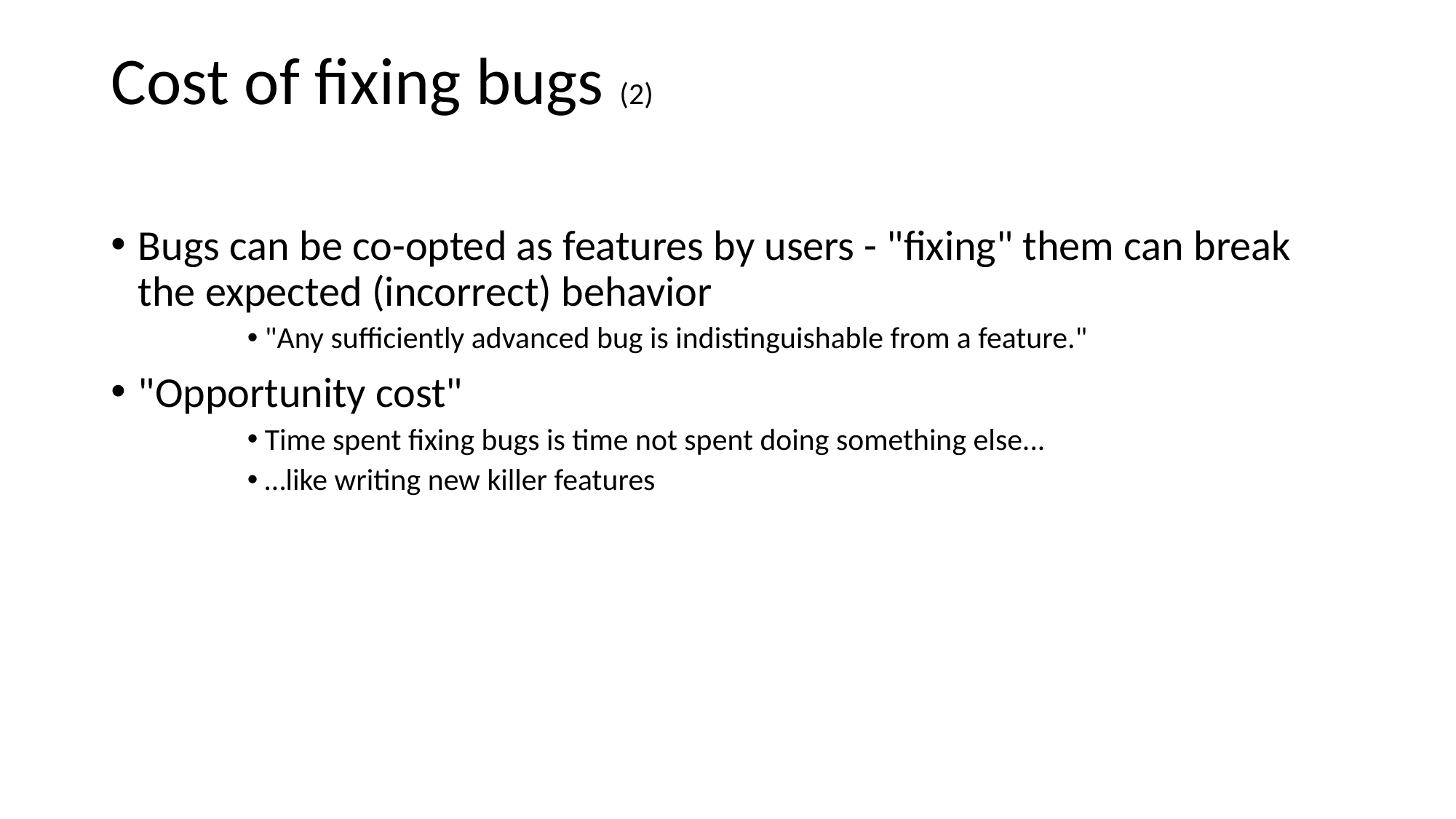

# Cost of fixing bugs (2)
Bugs can be co-opted as features by users - "fixing" them can break the expected (incorrect) behavior
 "Any sufficiently advanced bug is indistinguishable from a feature."
"Opportunity cost"
 Time spent fixing bugs is time not spent doing something else...
 …like writing new killer features